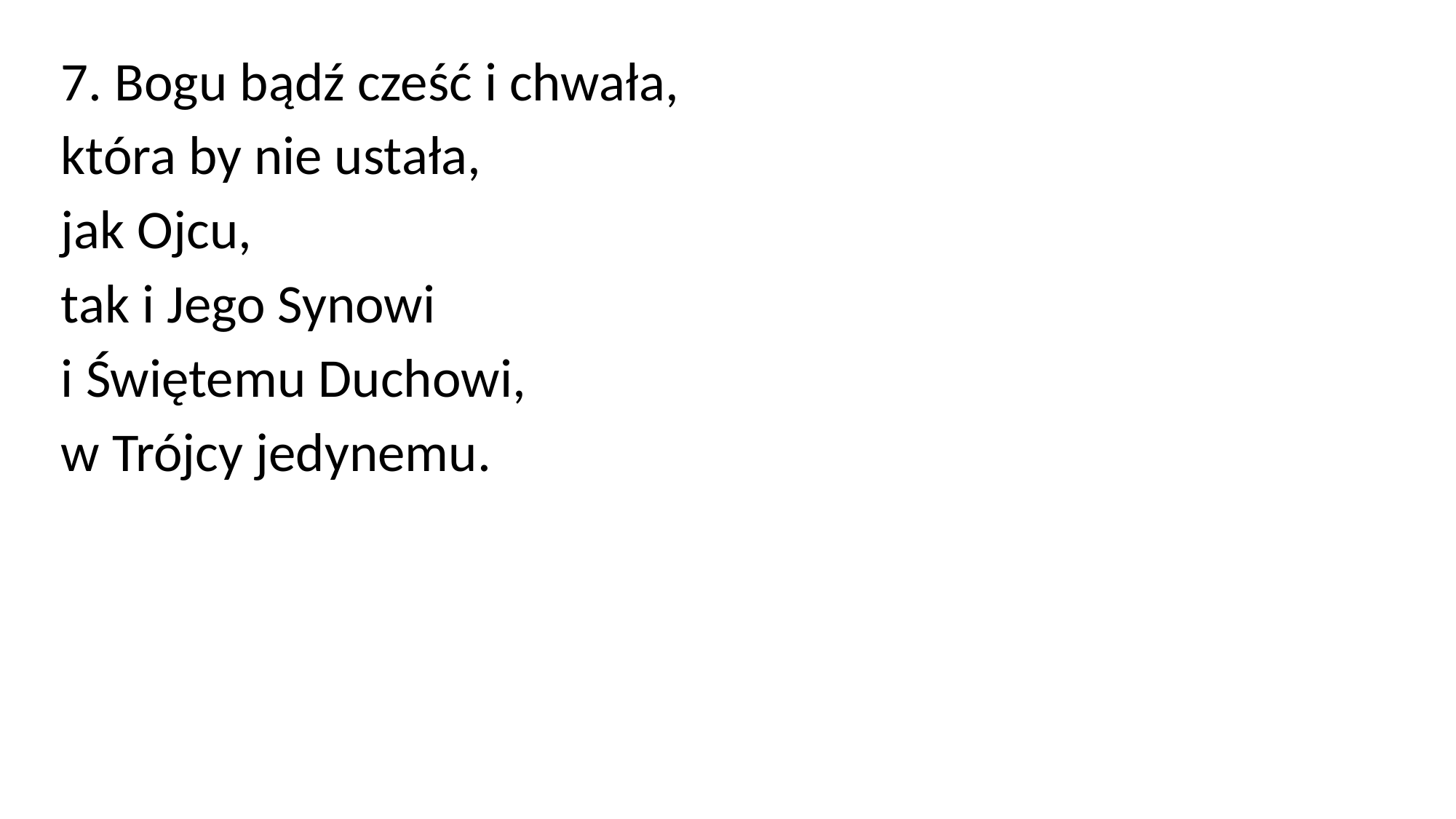

7. Bogu bądź cześć i chwała,
która by nie ustała,
jak Ojcu,
tak i Jego Synowi
i Świętemu Duchowi,
w Trójcy jedynemu.